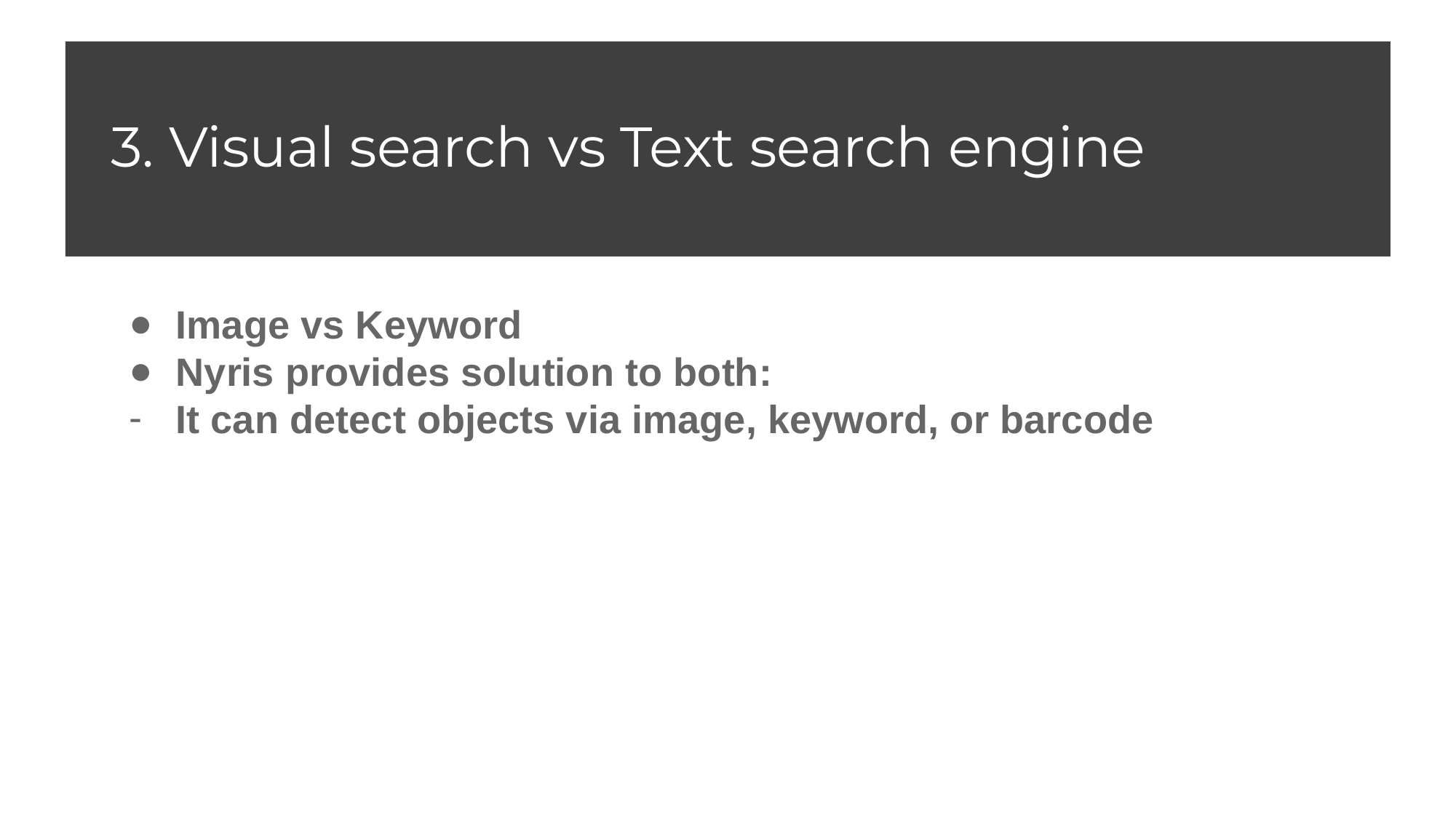

# 3. Visual search vs Text search engine
Image vs Keyword
Nyris provides solution to both:
It can detect objects via image, keyword, or barcode